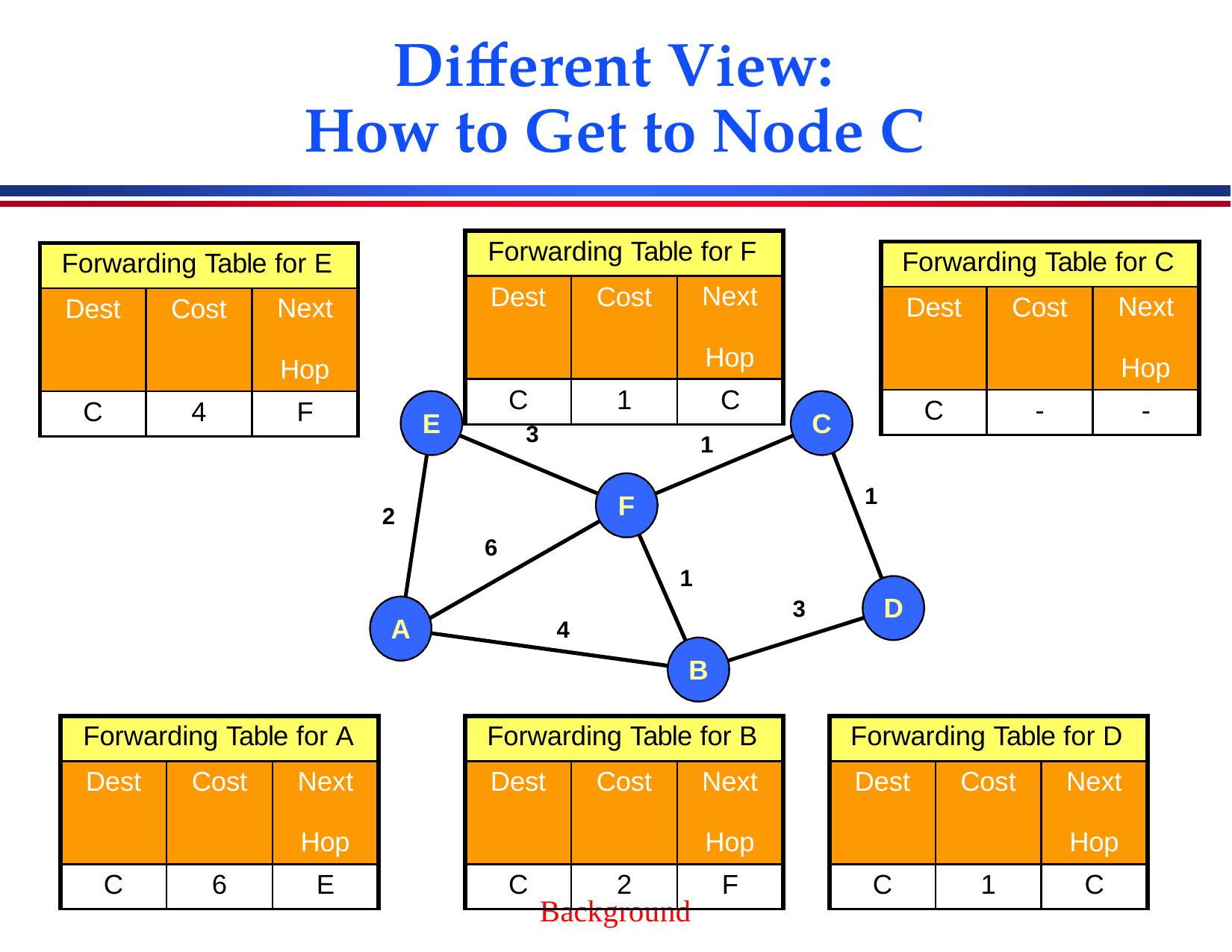

# Different View:  How to Get to Node C
| Forwarding Table for F |  |  |
| --- | --- | --- |
| Dest | Cost | Next Hop |
| C | 1 | C |
| Forwarding Table for C |  |  |
| --- | --- | --- |
| Dest | Cost | Next Hop |
| C | - | - |
| Forwarding Table for E |  |  |
| --- | --- | --- |
| Dest | Cost | Next Hop |
| C | 4 | F |

E
C
3

1

1
F
2
6
1

D
3
A
4

B
| Forwarding Table for A |  |  |
| --- | --- | --- |
| Dest | Cost | Next Hop |
| C | 6 | E |
| Forwarding Table for B |  |  |
| --- | --- | --- |
| Dest | Cost | Next Hop |
| C | 2 | F |
| Forwarding Table for D |  |  |
| --- | --- | --- |
| Dest | Cost | Next Hop |
| C | 1 | C |
Background